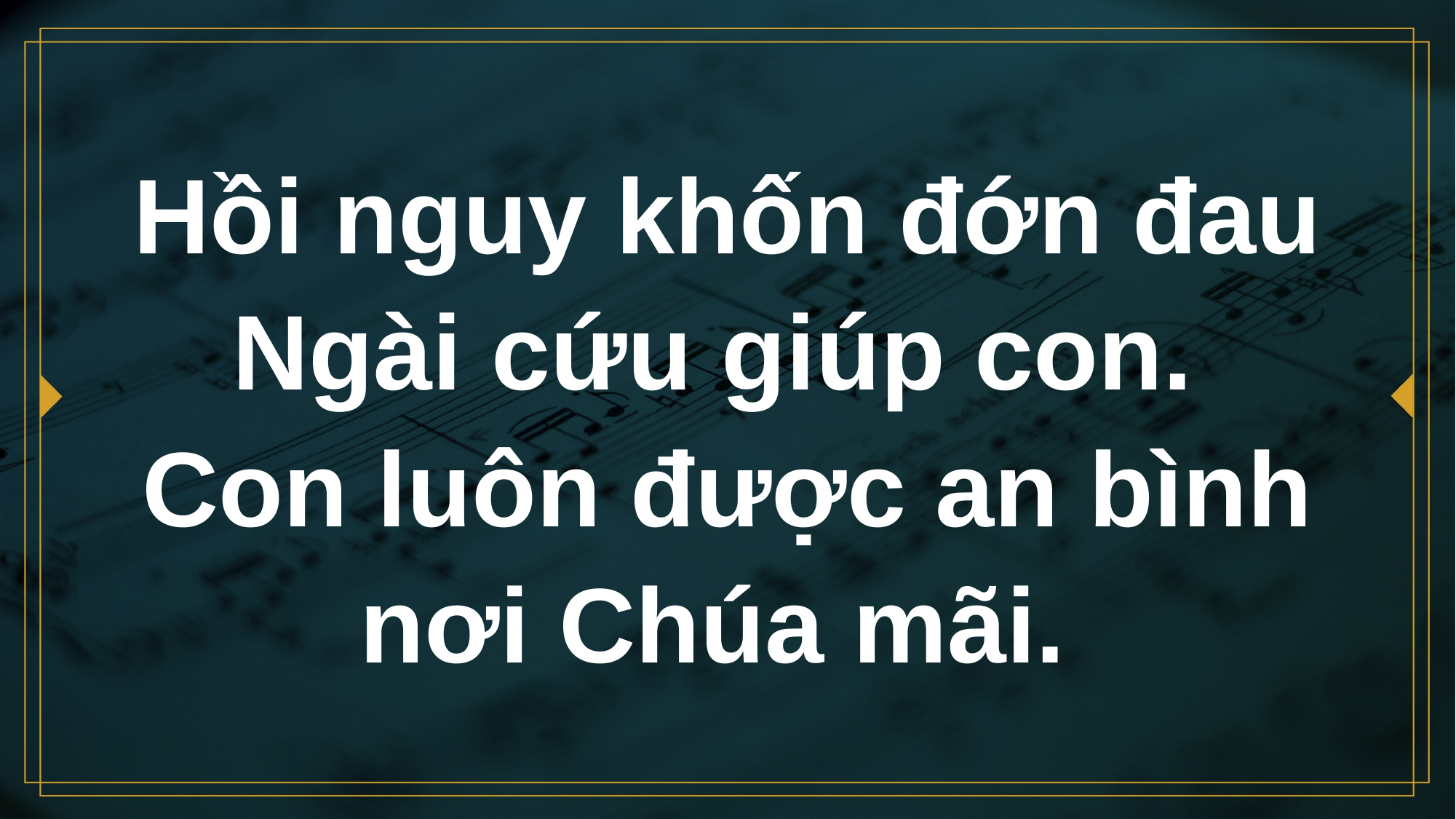

# Hồi nguy khốn đớn đau Ngài cứu giúp con. Con luôn được an bình nơi Chúa mãi.